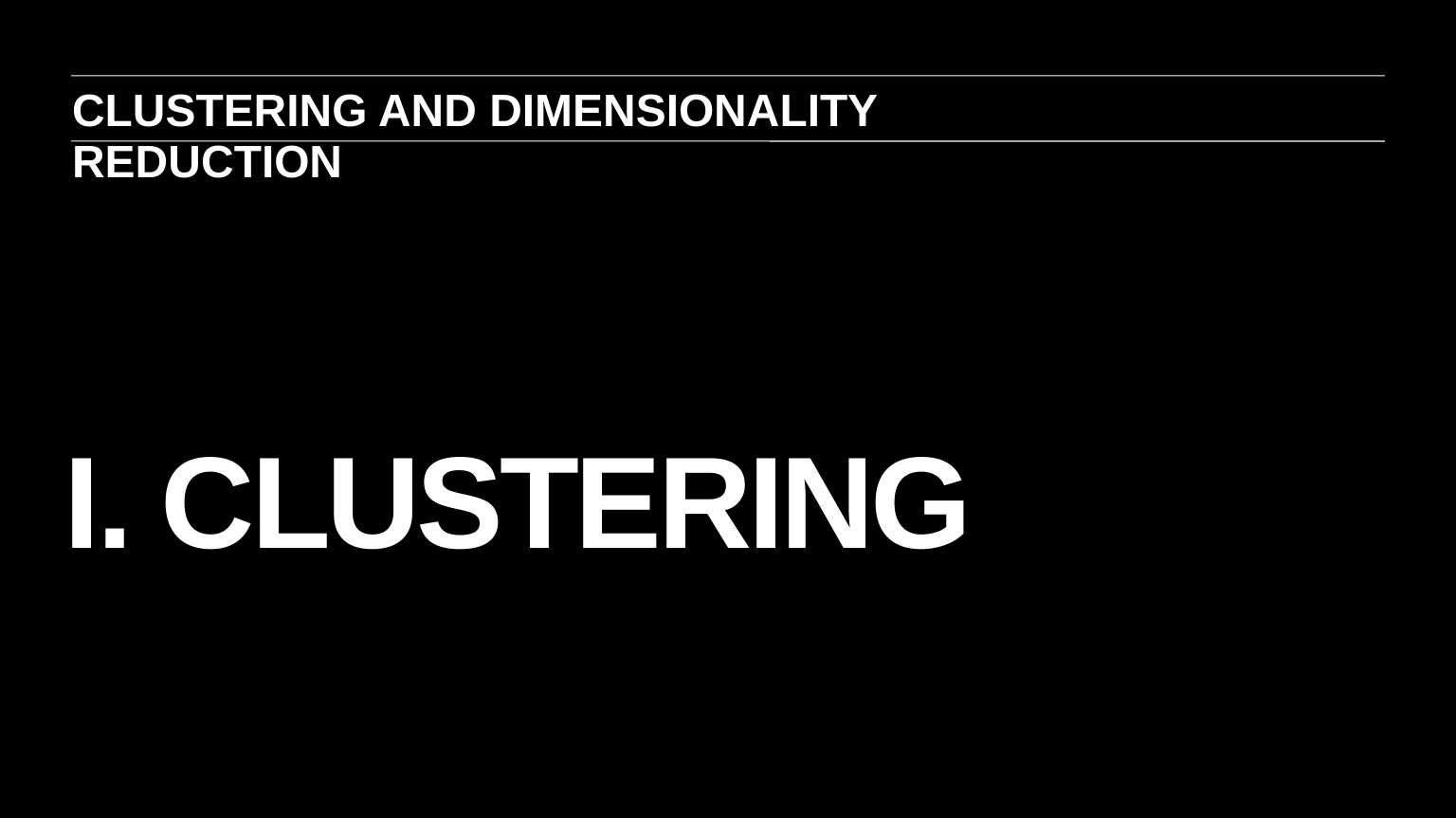

CLUSTERING AND DIMENSIONALITY REDUCTION
# I. CLUSTERING